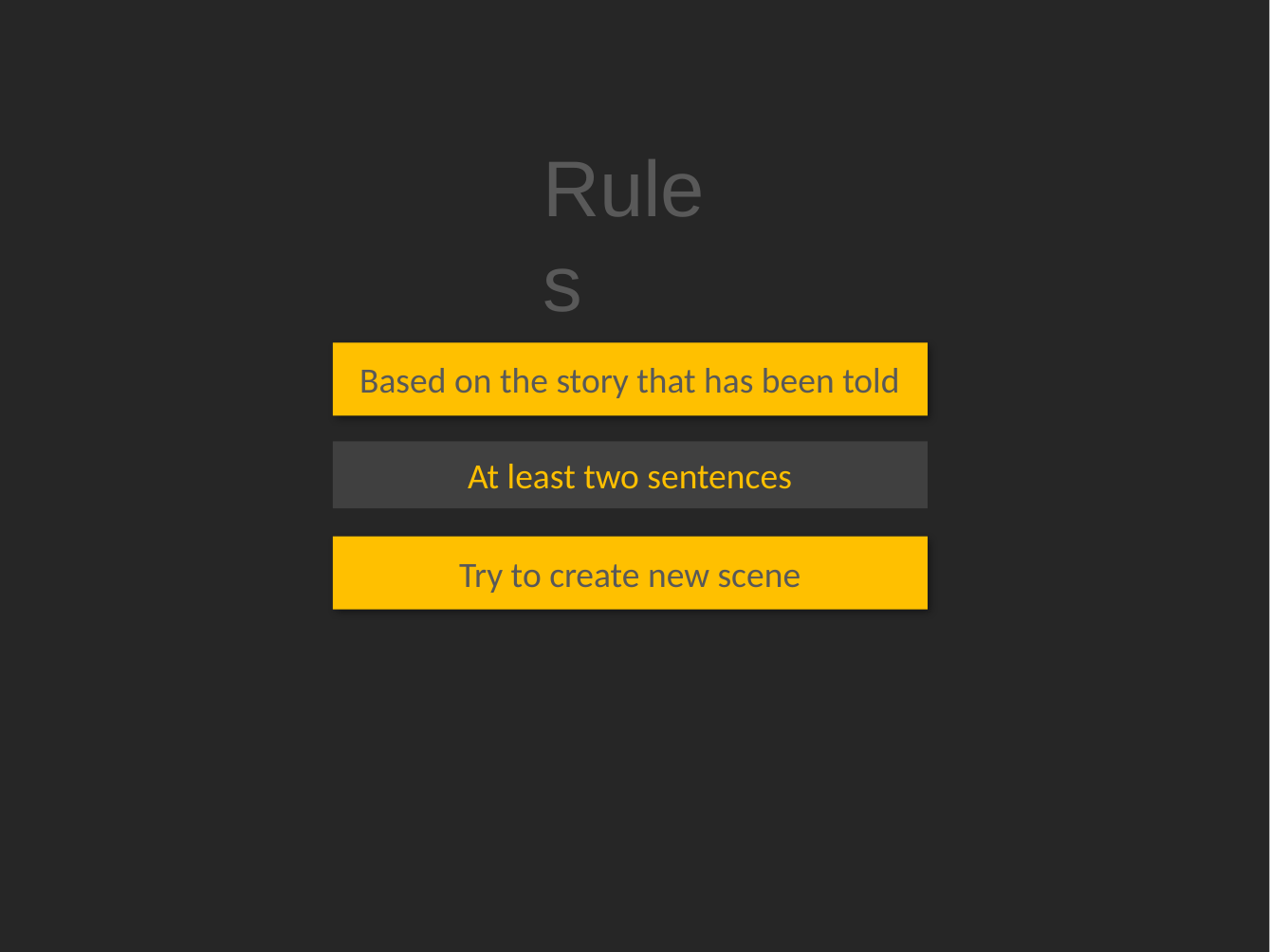

Rules
Based on the story that has been told
At least two sentences
Try to create new scene